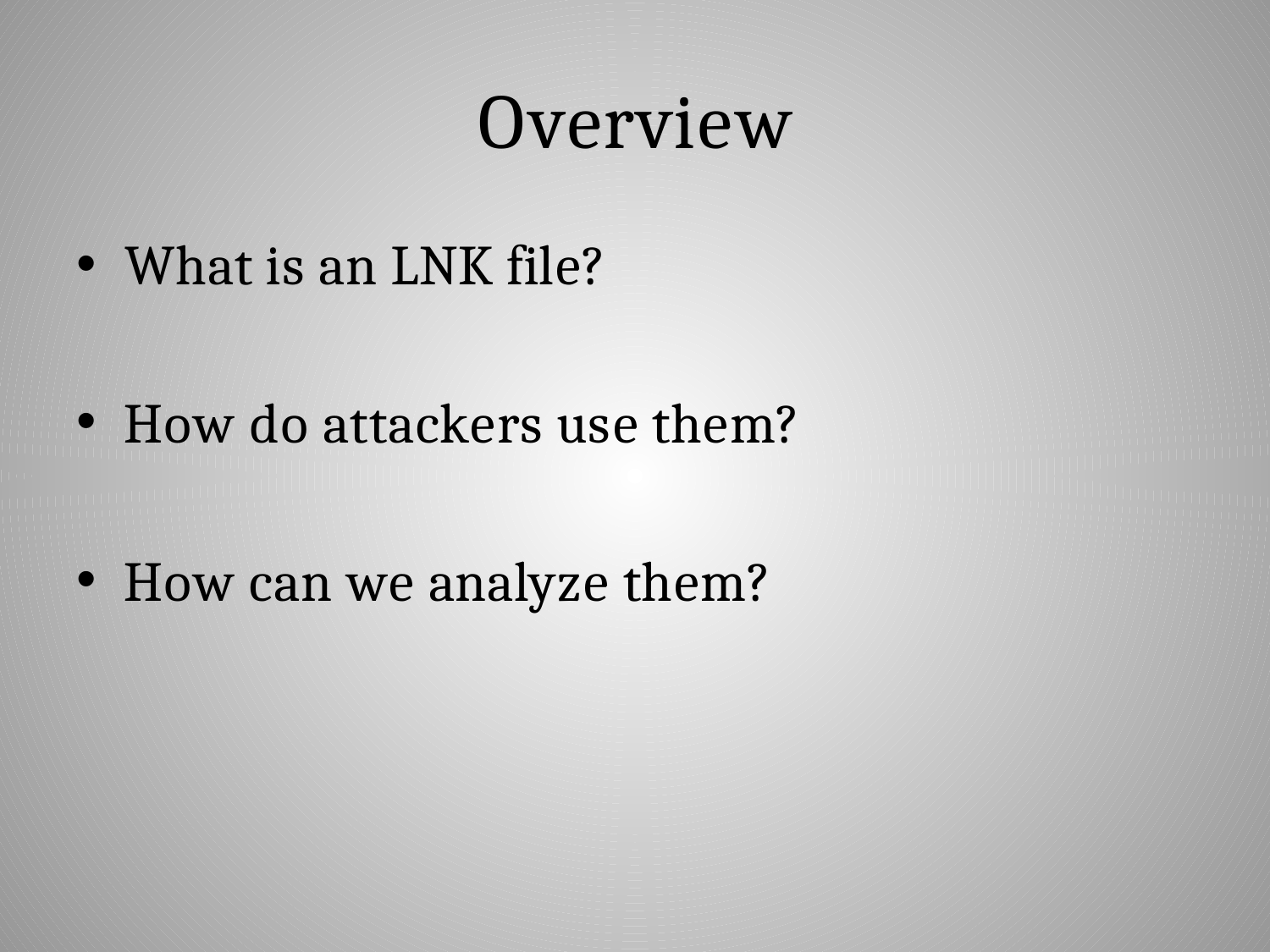

# Overview
What is an LNK file?

How do attackers use them?

How can we analyze them?